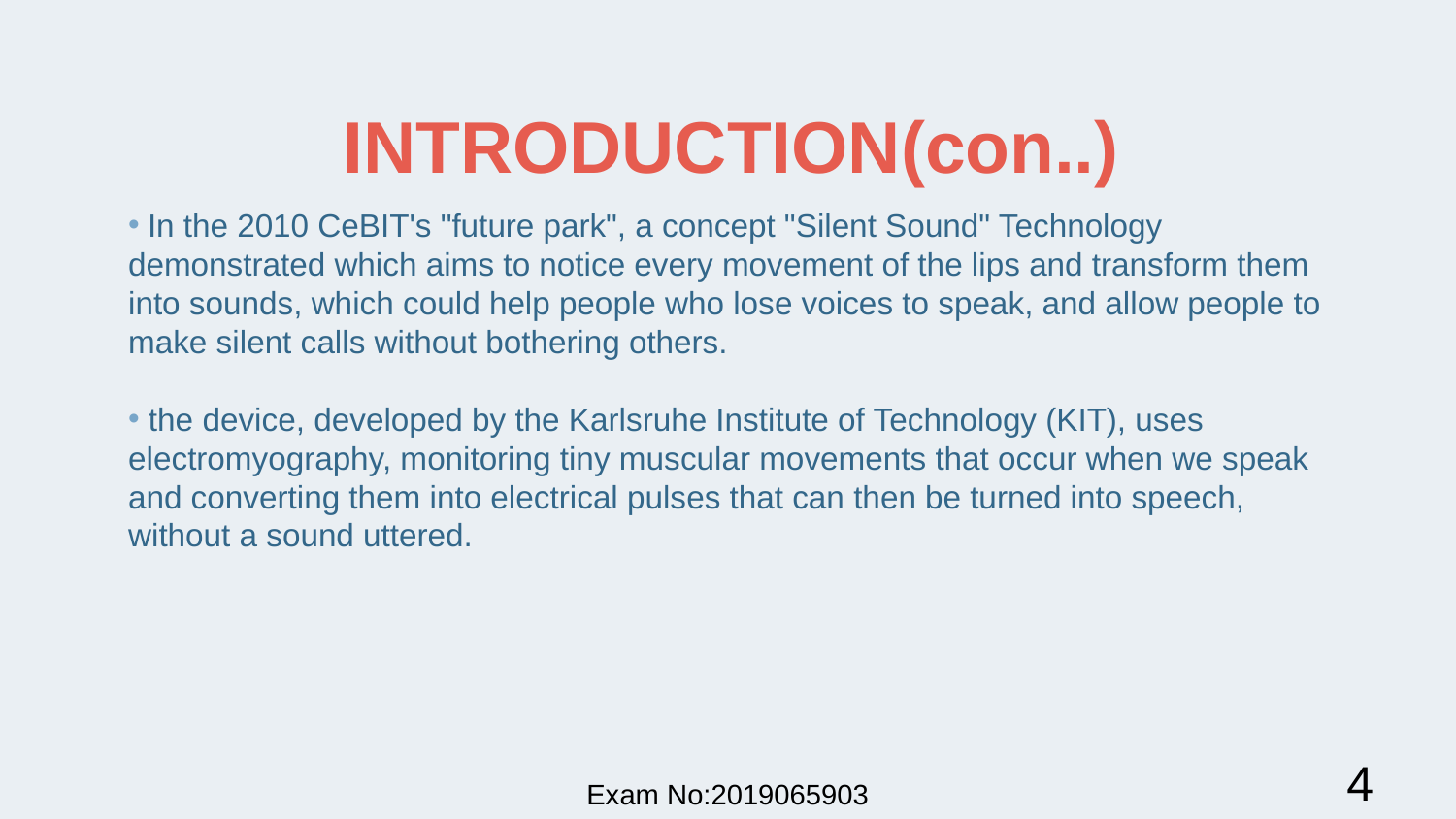

# INTRODUCTION(con..)
 In the 2010 CeBIT's "future park", a concept "Silent Sound" Technology    demonstrated which aims to notice every movement of the lips and transform them into sounds, which could help people who lose voices to speak, and allow people to make silent calls without bothering others.

 the device, developed by the Karlsruhe Institute of Technology (KIT), uses electromyography, monitoring tiny muscular movements that occur when we speak and converting them into electrical pulses that can then be turned into speech, without a sound uttered.

4
Exam No:2019065903